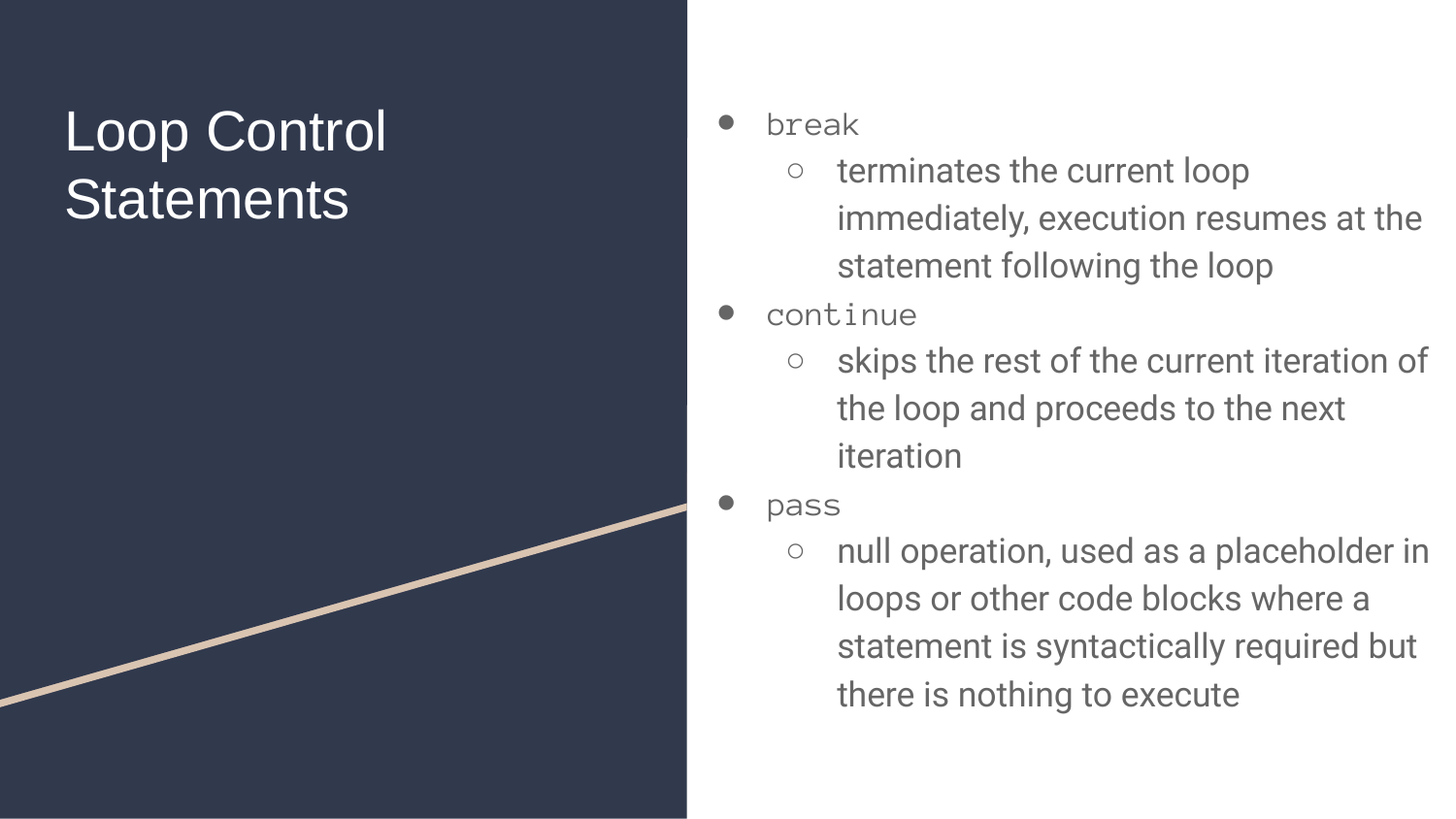

# Loop Control Statements
break
terminates the current loop immediately, execution resumes at the statement following the loop
continue
skips the rest of the current iteration of the loop and proceeds to the next iteration
pass
null operation, used as a placeholder in loops or other code blocks where a statement is syntactically required but there is nothing to execute